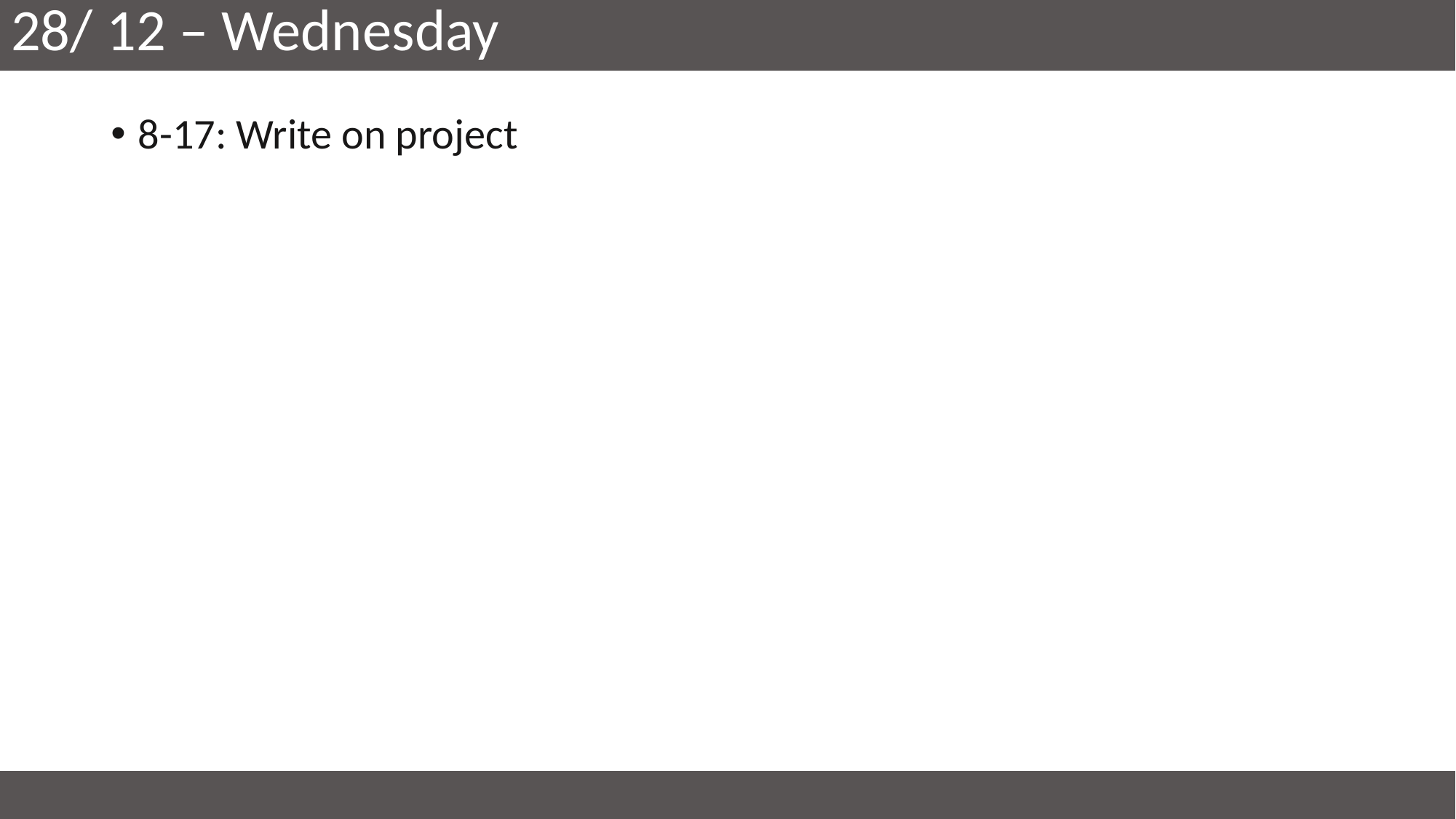

# 28/ 12 – Wednesday
8-17: Write on project